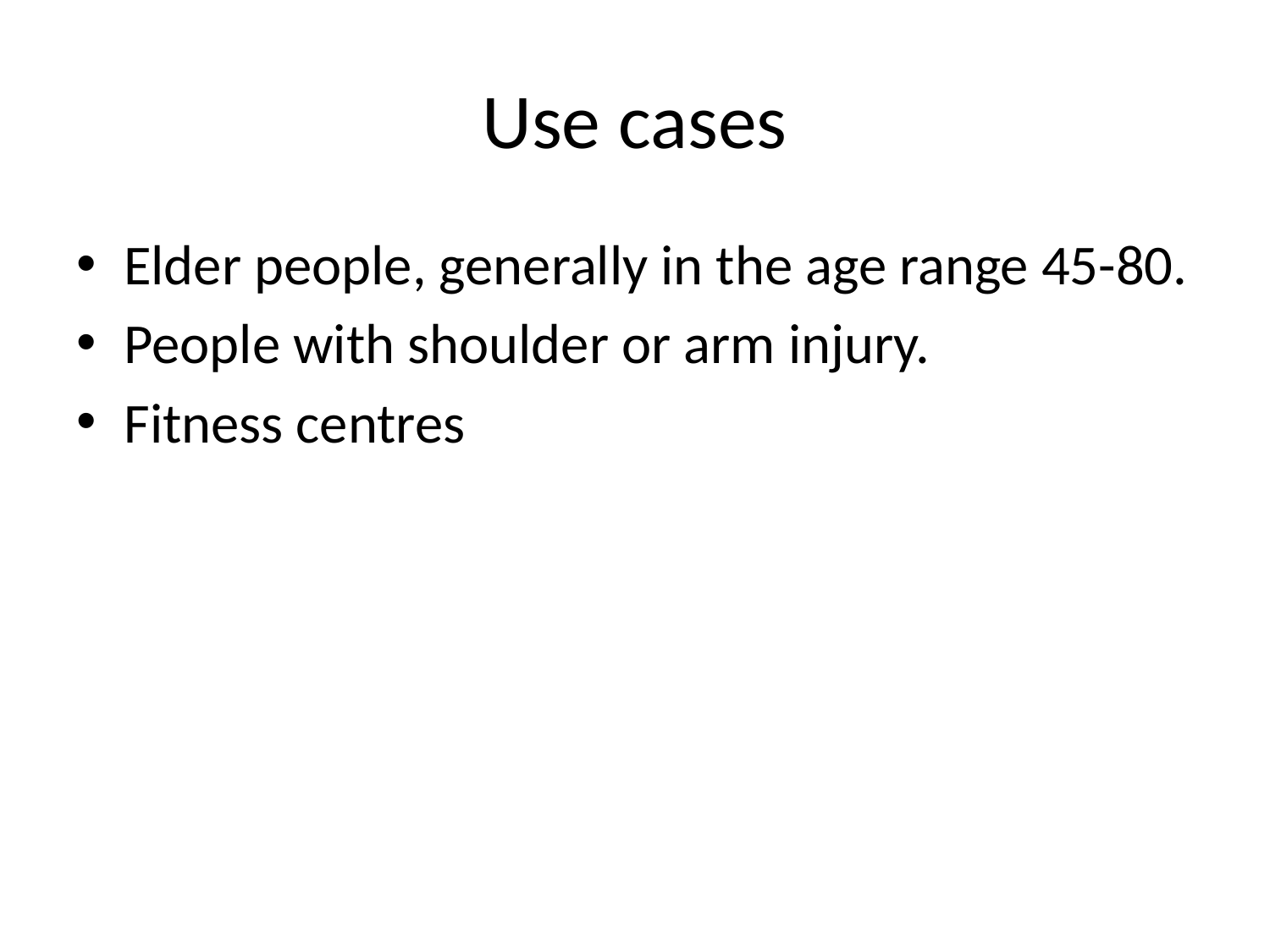

# Use cases
Elder people, generally in the age range 45-80.
People with shoulder or arm injury.
Fitness centres